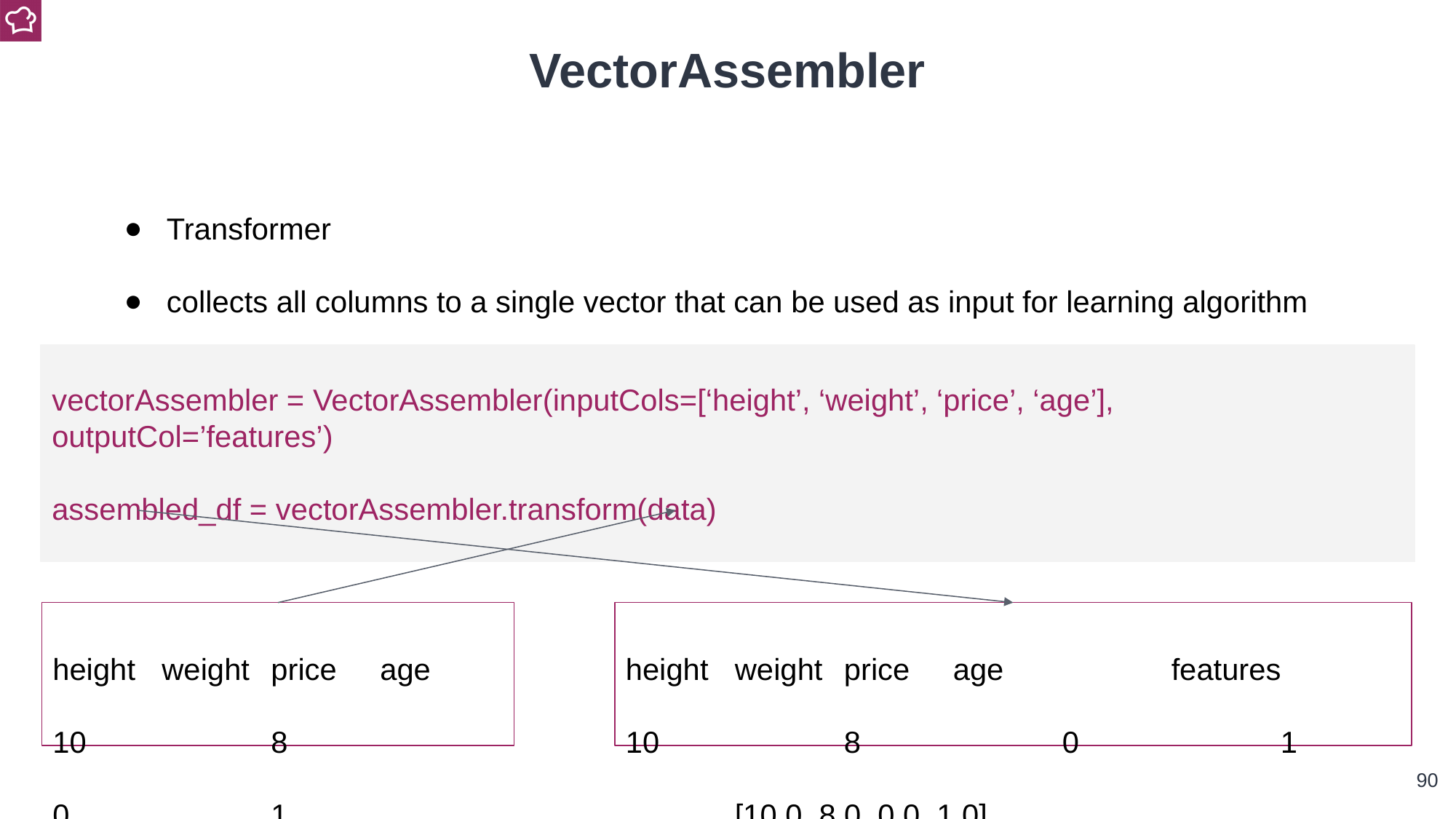

VectorAssembler
Transformer
collects all columns to a single vector that can be used as input for learning algorithm
vectorAssembler = VectorAssembler(inputCols=[‘height’, ‘weight’, ‘price’, ‘age’], outputCol=’features’)

assembled_df = vectorAssembler.transform(data)
height	weight	price	age
10		8		0		1
height	weight	price	age		features
10		8		0		1		[10.0, 8.0, 0.0, 1.0]
90